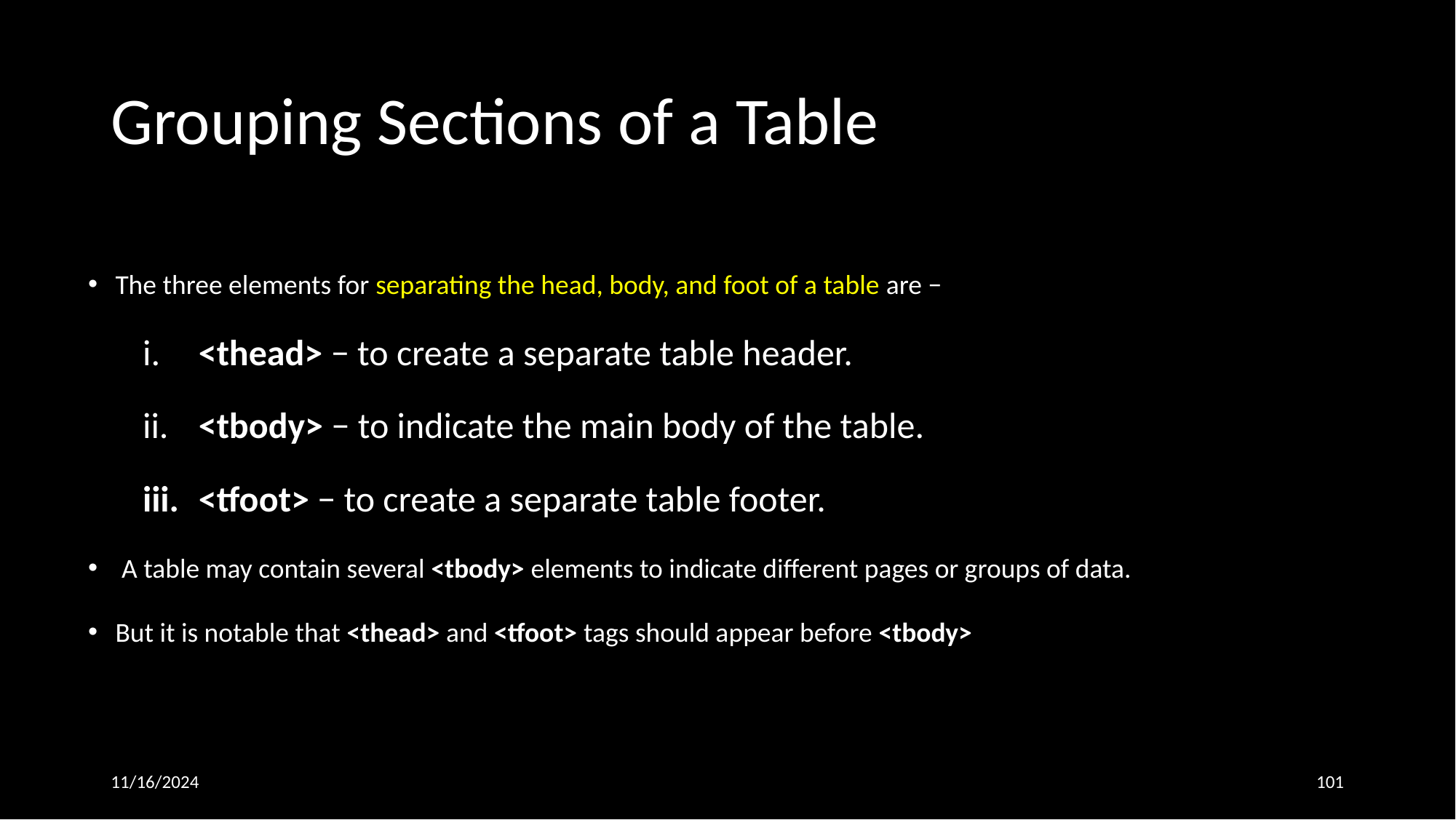

# Grouping Sections of a Table
The three elements for separating the head, body, and foot of a table are −
 <thead> − to create a separate table header.
 <tbody> − to indicate the main body of the table.
 <tfoot> − to create a separate table footer.
 A table may contain several <tbody> elements to indicate different pages or groups of data.
But it is notable that <thead> and <tfoot> tags should appear before <tbody>
11/16/2024
101